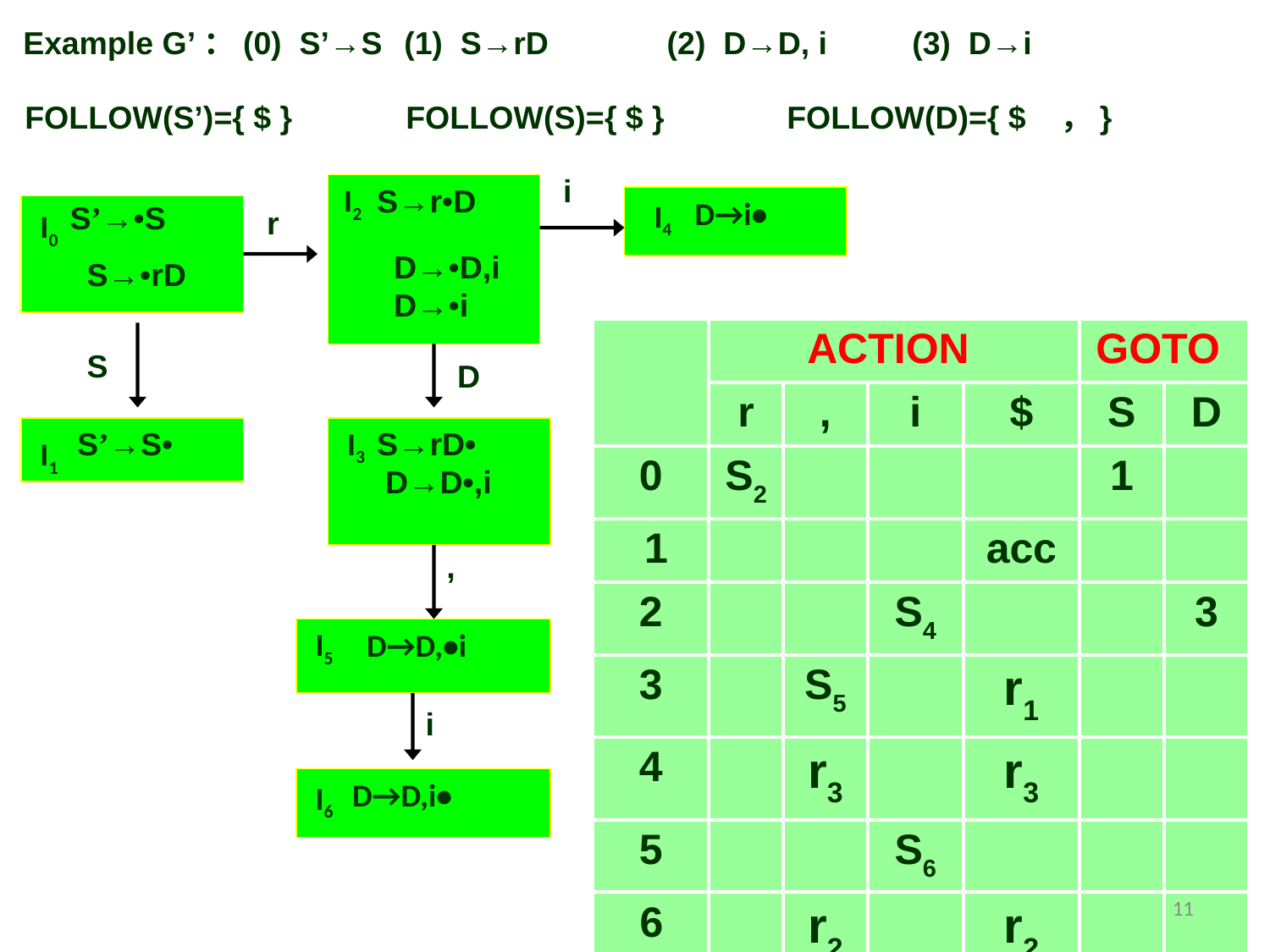

Example G’：(0)  S’→S	(1)  S→rD	 (2)  D→D, i 	(3)  D→i
FOLLOW(S’)={ $ }	FOLLOW(S)={ $ }	FOLLOW(D)={ $   ，}
i
I2
     S→r•D

        D→i•
I4
     S’→•S
I0
r

D→•D,i D→•i
S→•rD

S

D
      S’→S•
     S→rD•
     D→D•,i
I3
I1
,

        D→D,•i
I5

i
      D→D,i•
I6
|  | ACTION |  |  |  | GOTO |  |
| --- | --- | --- | --- | --- | --- | --- |
|  | r | , | i | $ | S | D |
| 0 | S2 |  |  |  | 1 |  |
| 1 |  |  |  | acc |  |  |
| 2 |  |  | S4 |  |  | 3 |
| 3 |  | S5 |  | r1 |  |  |
| 4 |  | r3 |  | r3 |  |  |
| 5 |  |  | S6 |  |  |  |
| 6 |  | r2 |  | r2 |  |  |
11